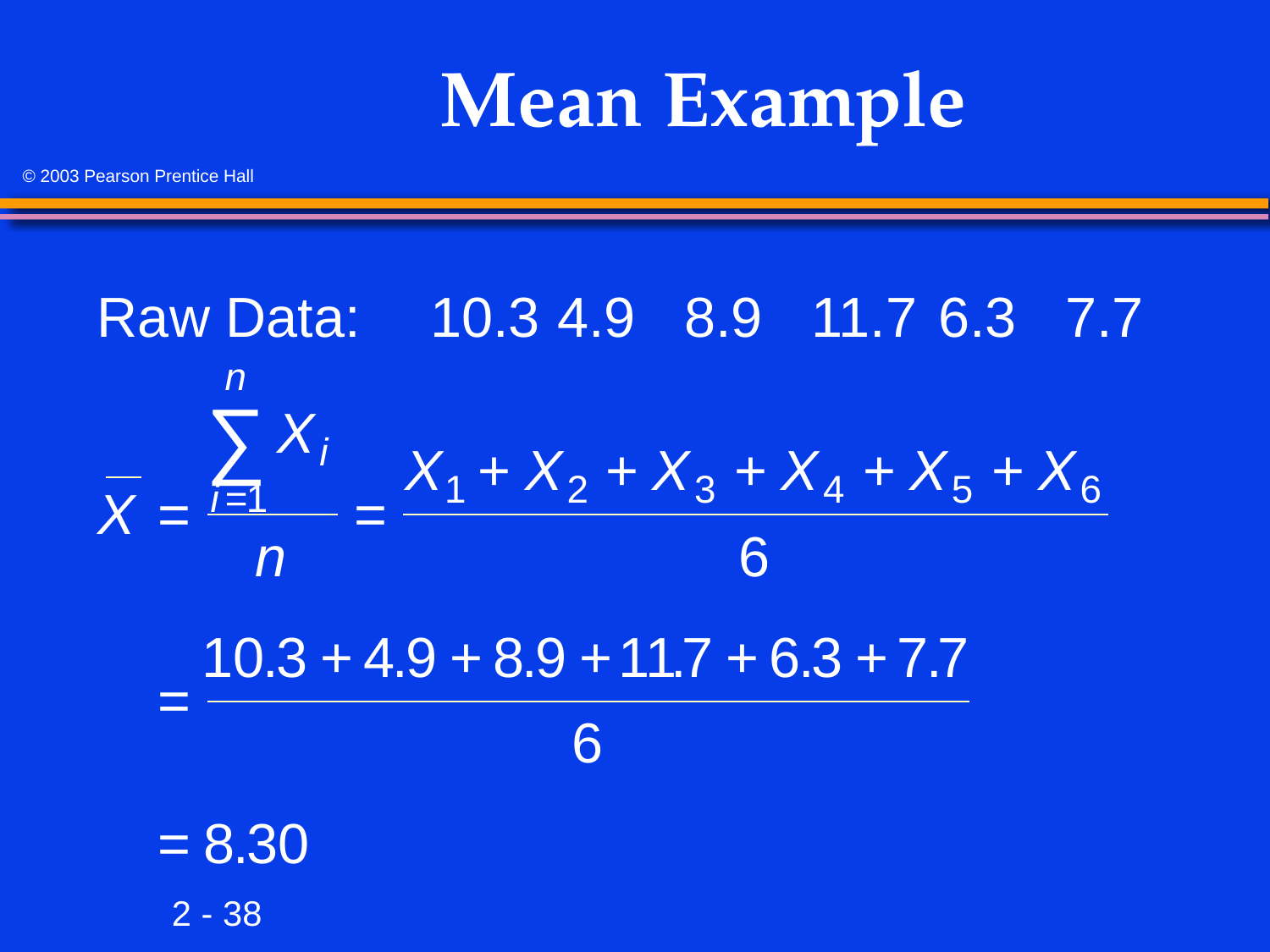

# Mean Example
Raw Data:	10.3	4.9	8.9	11.7	6.3	7.7
n
∑
X
i
X
+
X
+
X
+
X
+
X
+
X
1
2
3
4
5
6
i
=
1
X
=
=
n
6
10
.
3
+
4
.
9
+
8
.
9
+
11
.
7
+
6
.
3
+
7
.
7
=
6
=
8
.
30